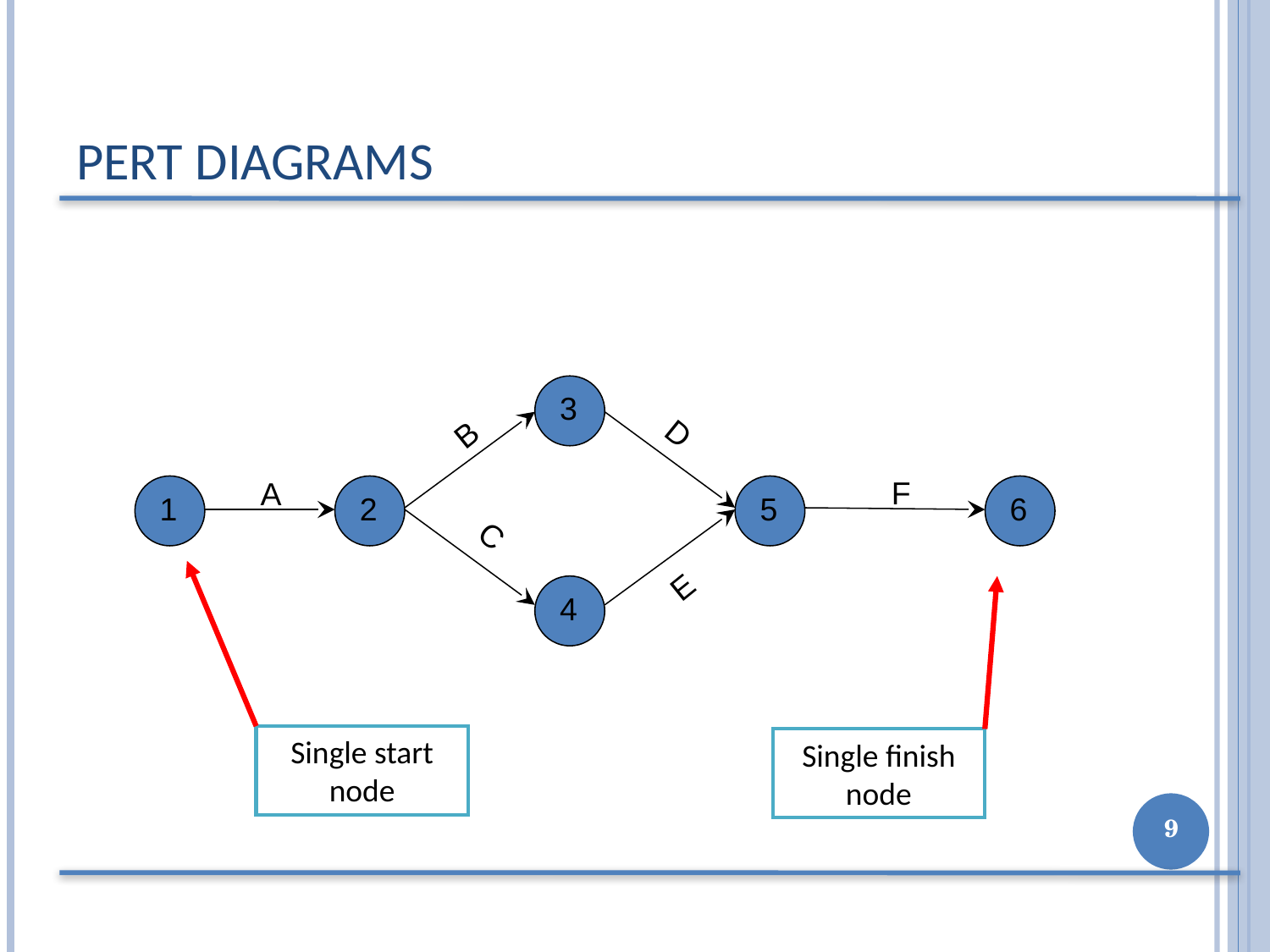

# PERT DIAGRAMS

3
D
B
F
A

1

2

5

6
C
E

4
Single start
node
Single finish
node
9